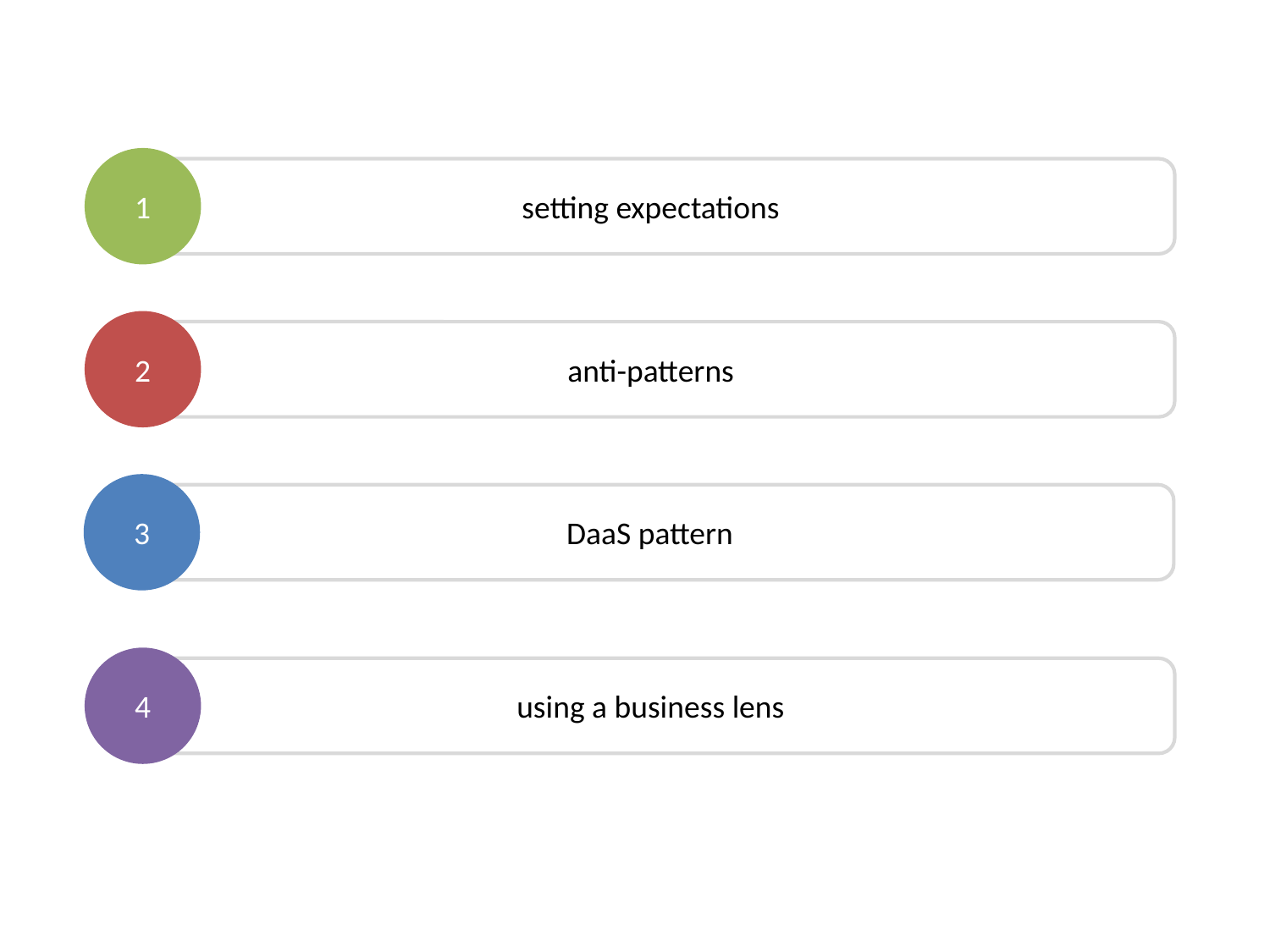

1
setting expectations
2
anti-patterns
3
DaaS pattern
4
using a business lens